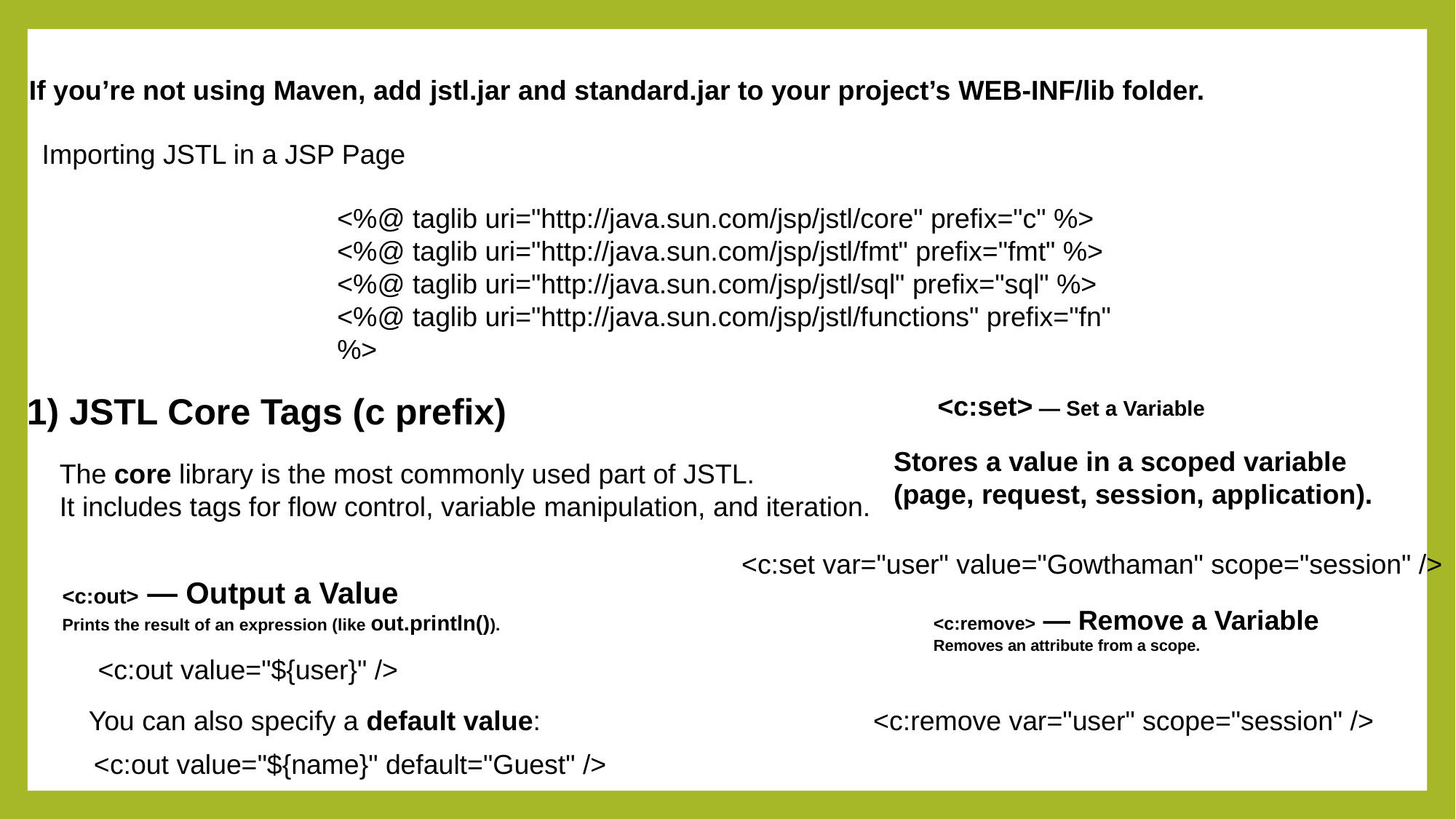

If you’re not using Maven, add jstl.jar and standard.jar to your project’s WEB-INF/lib folder.
Importing JSTL in a JSP Page
<%@ taglib uri="http://java.sun.com/jsp/jstl/core" prefix="c" %>
<%@ taglib uri="http://java.sun.com/jsp/jstl/fmt" prefix="fmt" %>
<%@ taglib uri="http://java.sun.com/jsp/jstl/sql" prefix="sql" %>
<%@ taglib uri="http://java.sun.com/jsp/jstl/functions" prefix="fn" %>
1) JSTL Core Tags (c prefix)
<c:set> — Set a Variable
Stores a value in a scoped variable (page, request, session, application).

The core library is the most commonly used part of JSTL.
It includes tags for flow control, variable manipulation, and iteration.
<c:set var="user" value="Gowthaman" scope="session" />
<c:out> — Output a Value
Prints the result of an expression (like out.println()).
<c:remove> — Remove a Variable
Removes an attribute from a scope.
<c:out value="${user}" />
You can also specify a default value:
<c:remove var="user" scope="session" />
<c:out value="${name}" default="Guest" />